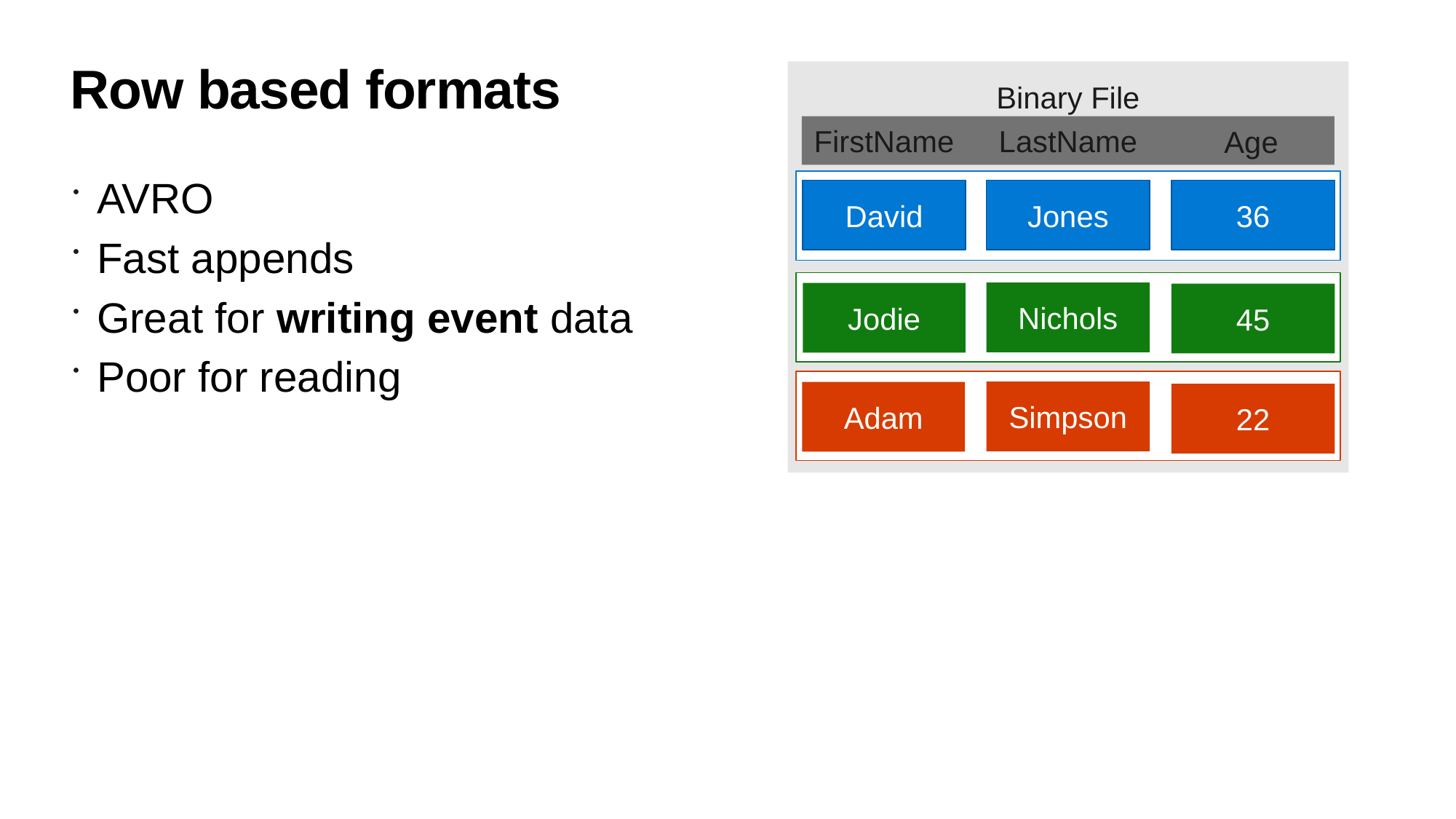

# Row based formats
Binary File

FirstName
LastName
Age

AVRO
Fast appends
Great for writing event data
Poor for reading

David
Jones
36

Nichols
Jodie
45

Simpson
Adam
22